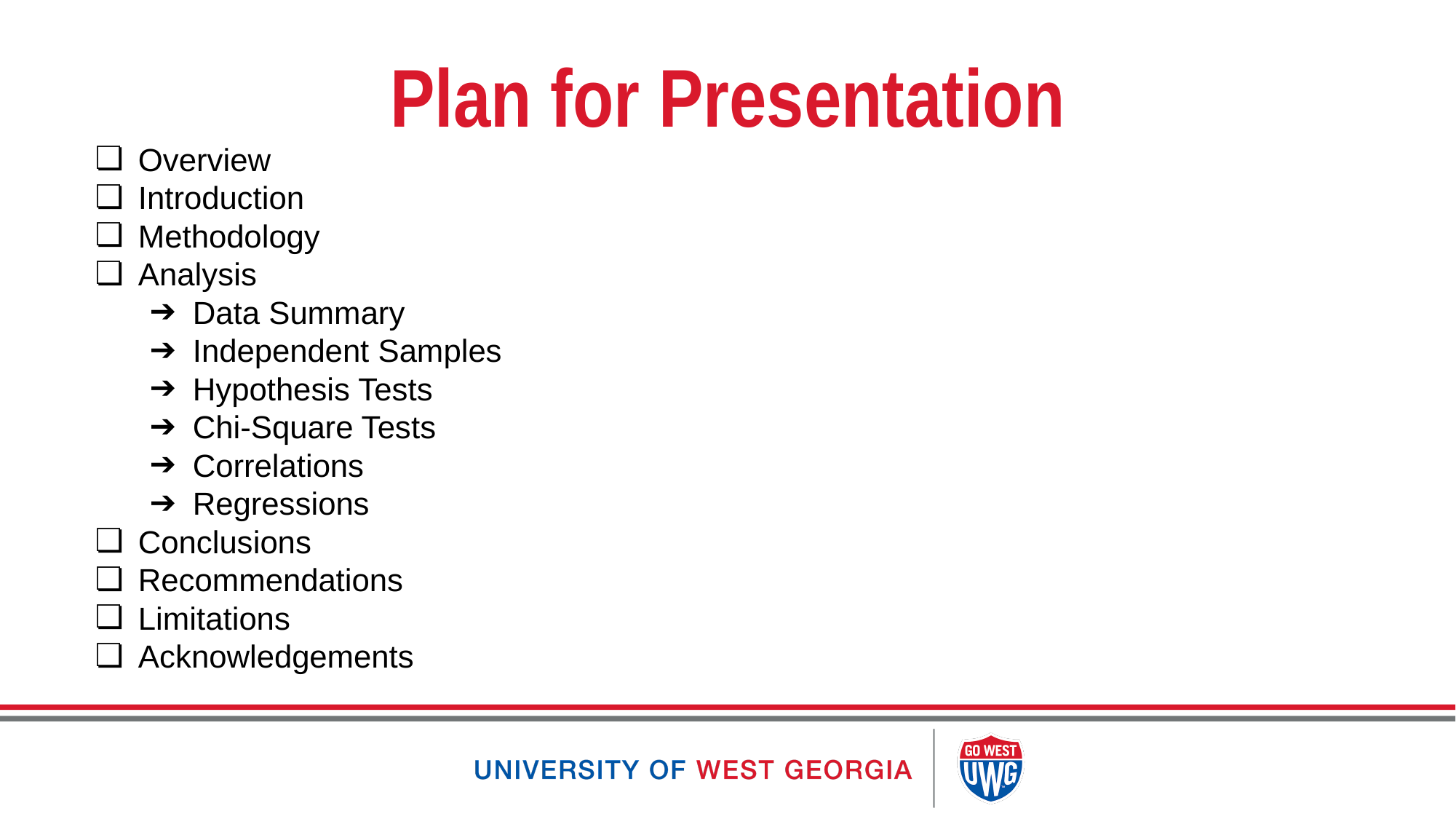

# Plan for Presentation
Overview
Introduction
Methodology
Analysis
Data Summary
Independent Samples
Hypothesis Tests
Chi-Square Tests
Correlations
Regressions
Conclusions
Recommendations
Limitations
Acknowledgements